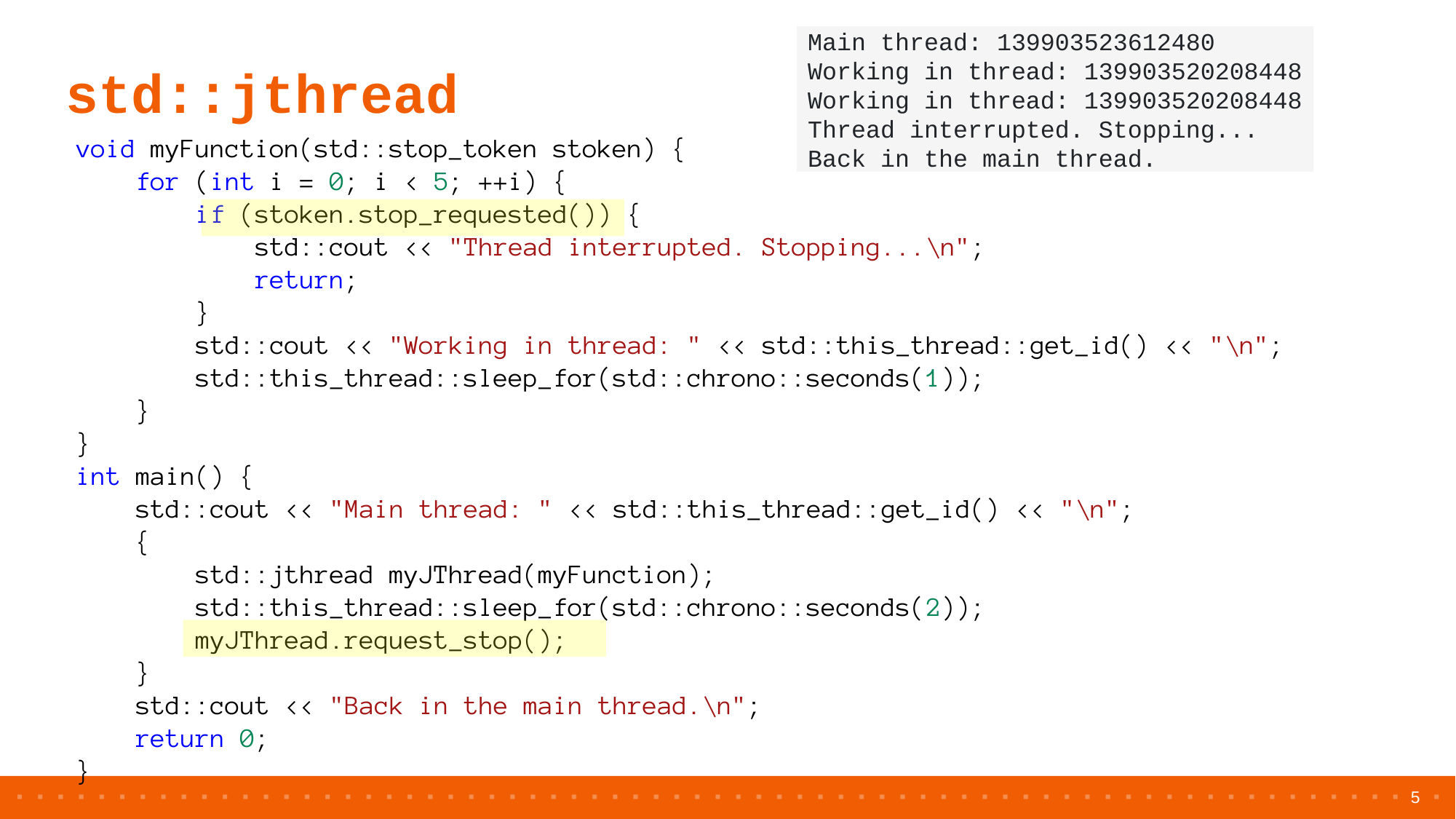

Main thread: 139903523612480
Working in thread: 139903520208448
Working in thread: 139903520208448
Thread interrupted. Stopping...
Back in the main thread.
# std::jthread
void myFunction(std::stop_token stoken) {
    for (int i = 0; i < 5; ++i) {
        if (stoken.stop_requested()) {
            std::cout << "Thread interrupted. Stopping...\n";
            return;
        }
        std::cout << "Working in thread: " << std::this_thread::get_id() << "\n";
        std::this_thread::sleep_for(std::chrono::seconds(1));
    }
}
int main() {
    std::cout << "Main thread: " << std::this_thread::get_id() << "\n";
    {
        std::jthread myJThread(myFunction);
        std::this_thread::sleep_for(std::chrono::seconds(2));
        myJThread.request_stop();
    }
    std::cout << "Back in the main thread.\n";
    return 0;
}

5